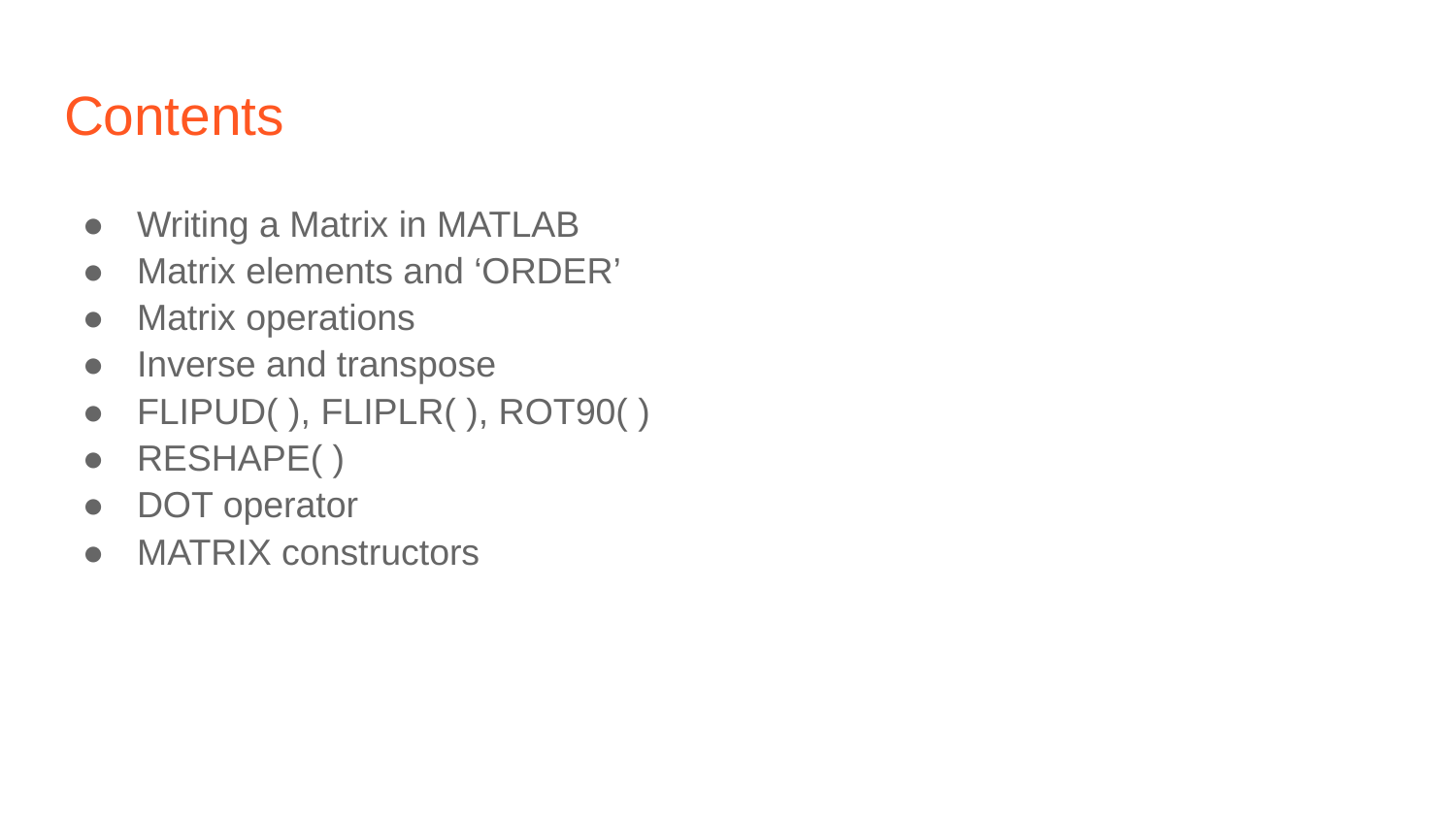

# Contents
Writing a Matrix in MATLAB
Matrix elements and ‘ORDER’
Matrix operations
Inverse and transpose
FLIPUD( ), FLIPLR( ), ROT90( )
RESHAPE( )
DOT operator
MATRIX constructors